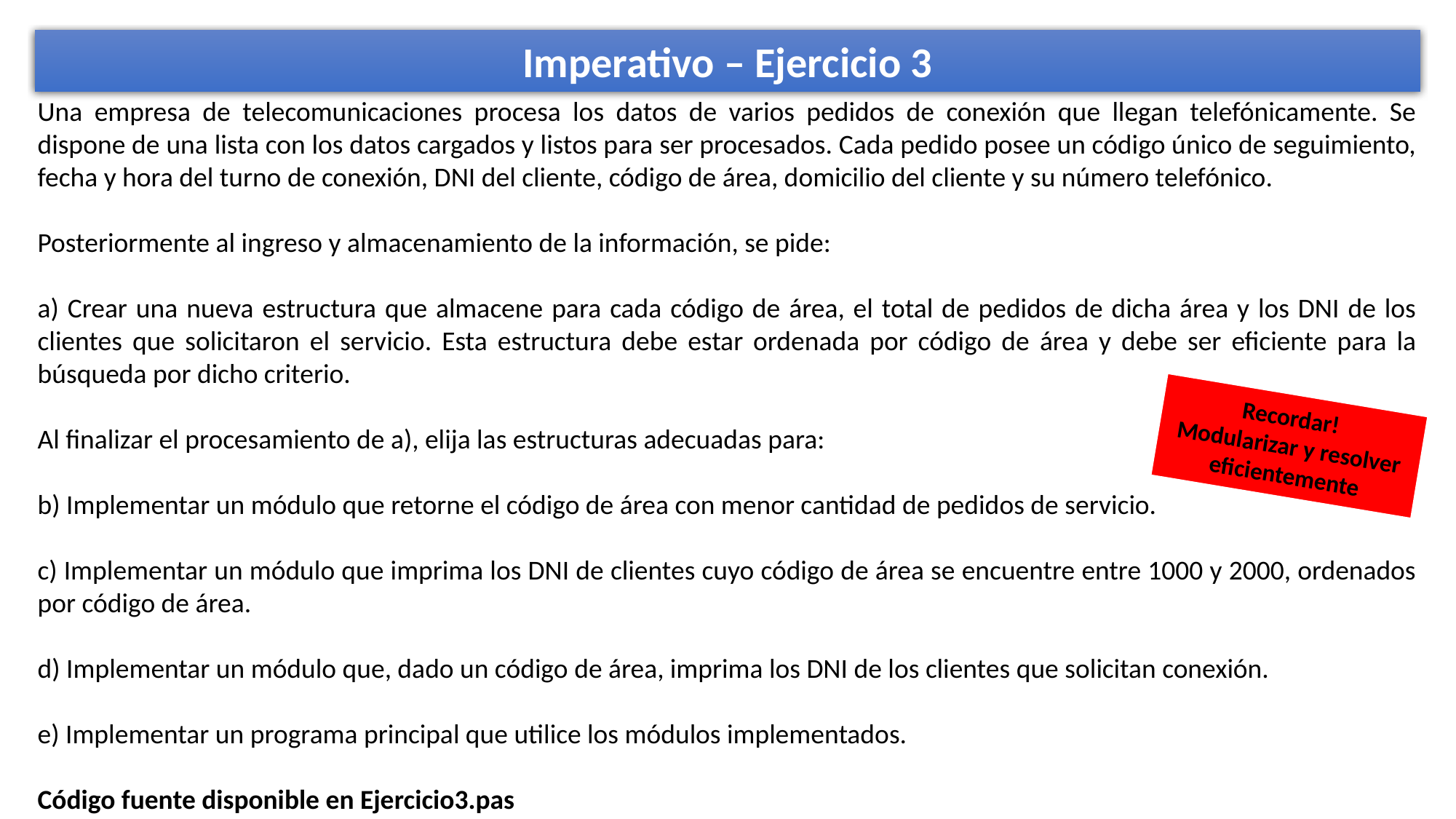

Imperativo – Ejercicio 3
Una empresa de telecomunicaciones procesa los datos de varios pedidos de conexión que llegan telefónicamente. Se dispone de una lista con los datos cargados y listos para ser procesados. Cada pedido posee un código único de seguimiento, fecha y hora del turno de conexión, DNI del cliente, código de área, domicilio del cliente y su número telefónico.
Posteriormente al ingreso y almacenamiento de la información, se pide:
a) Crear una nueva estructura que almacene para cada código de área, el total de pedidos de dicha área y los DNI de los clientes que solicitaron el servicio. Esta estructura debe estar ordenada por código de área y debe ser eficiente para la búsqueda por dicho criterio.
Al finalizar el procesamiento de a), elija las estructuras adecuadas para:
b) Implementar un módulo que retorne el código de área con menor cantidad de pedidos de servicio.
c) Implementar un módulo que imprima los DNI de clientes cuyo código de área se encuentre entre 1000 y 2000, ordenados por código de área.
d) Implementar un módulo que, dado un código de área, imprima los DNI de los clientes que solicitan conexión.
e) Implementar un programa principal que utilice los módulos implementados.

Código fuente disponible en Ejercicio3.pas
Recordar!
Modularizar y resolver eficientemente